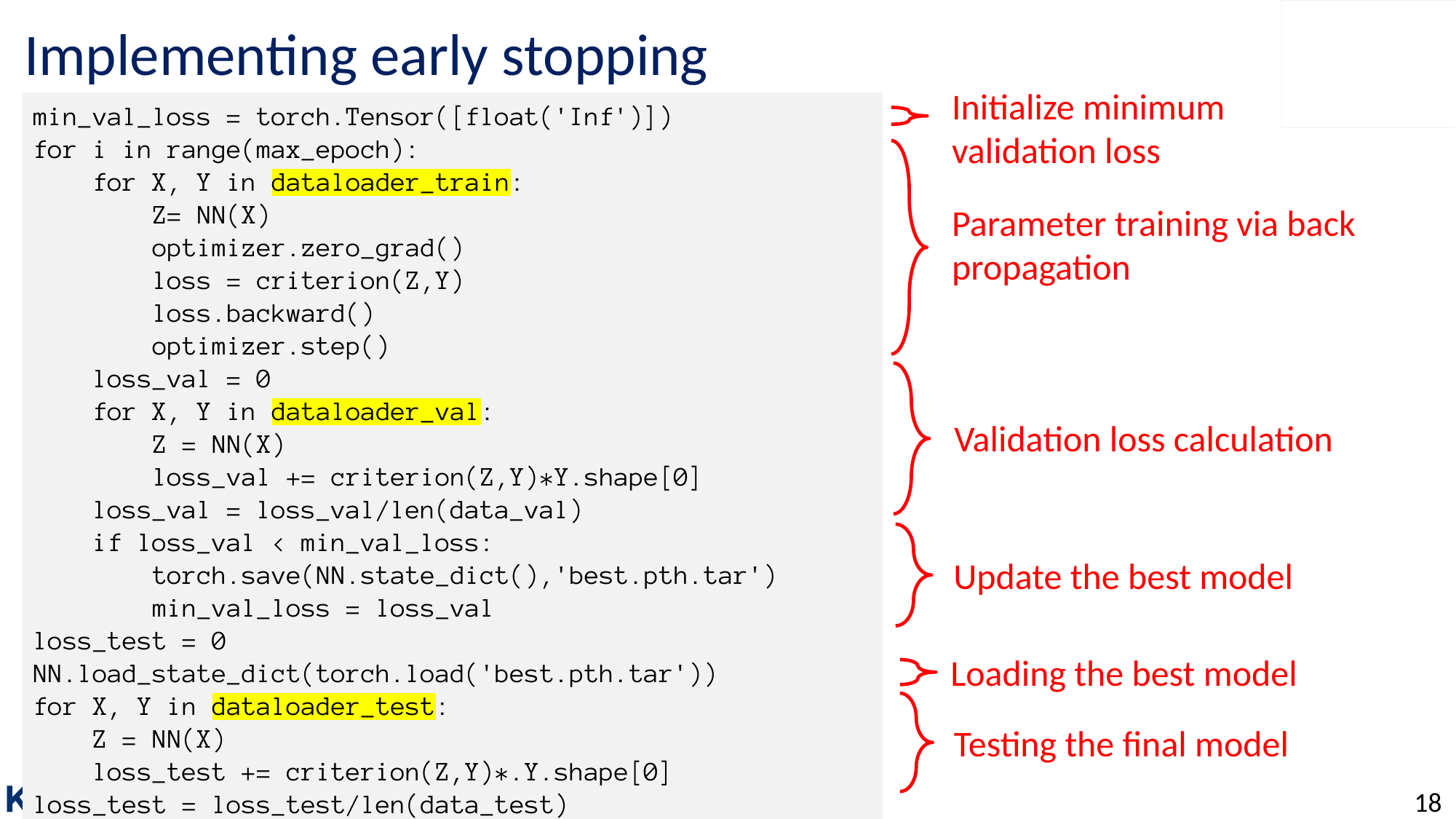

# Implementing early stopping
Initialize minimum  validation loss
min_val_loss = torch.Tensor([float('Inf')])
for i in range(max_epoch):
    for X, Y in dataloader_train:
        Z= NN(X)
        optimizer.zero_grad()
        loss = criterion(Z,Y)
        loss.backward()
        optimizer.step()
    loss_val = 0
    for X, Y in dataloader_val:
        Z = NN(X)
        loss_val += criterion(Z,Y)*Y.shape[0]
    loss_val = loss_val/len(data_val)
    if loss_val < min_val_loss:
        torch.save(NN.state_dict(),'best.pth.tar')
        min_val_loss = loss_val
loss_test = 0
NN.load_state_dict(torch.load('best.pth.tar'))
for X, Y in dataloader_test:
    Z = NN(X)
    loss_test += criterion(Z,Y)*.Y.shape[0]
loss_test = loss_test/len(data_test)

Parameter training via back propagation

Validation loss calculation

Update the best model
Loading the best model

Testing the final model
18